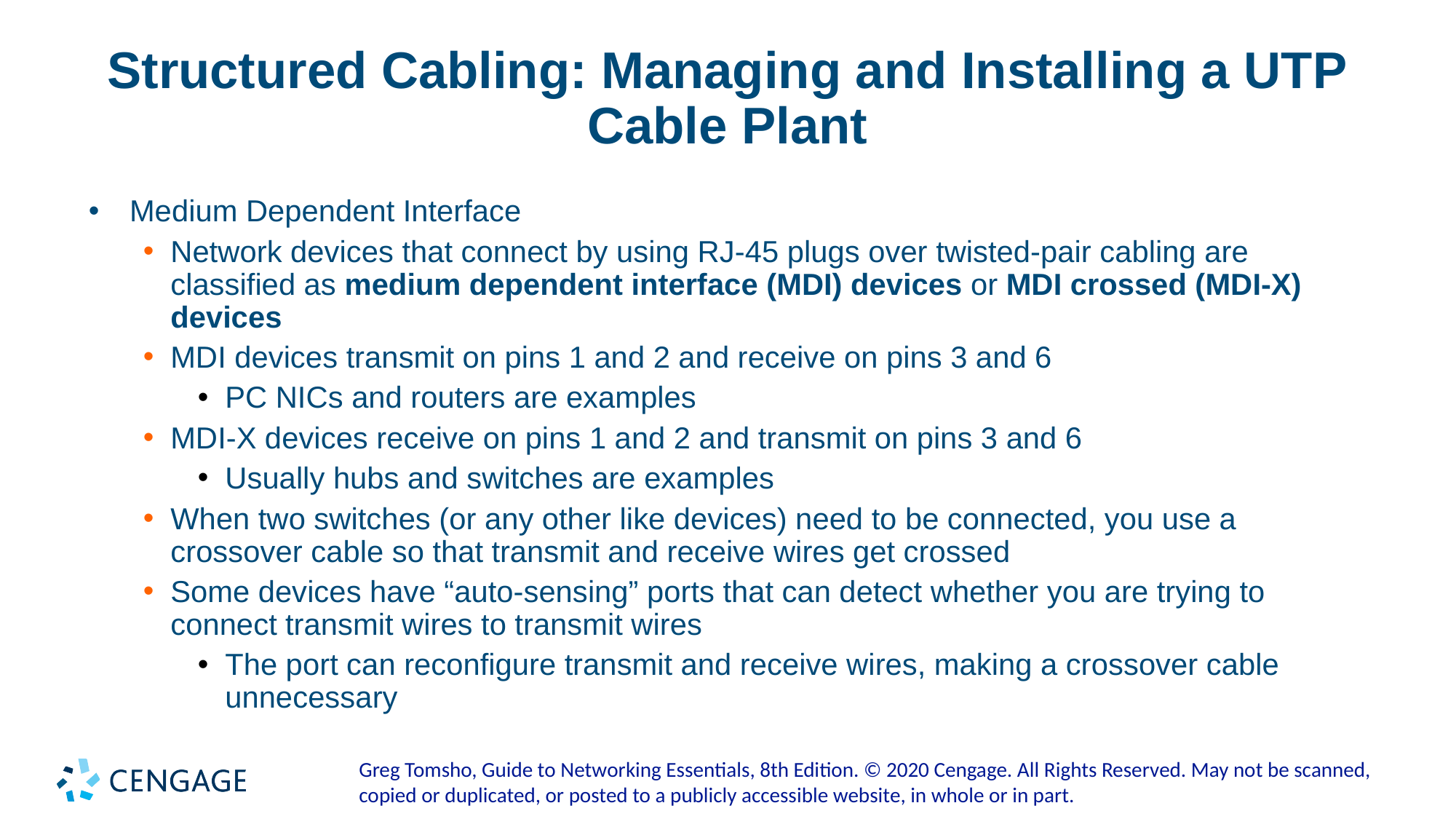

# Structured Cabling: Managing and Installing a UTP Cable Plant
Medium Dependent Interface
Network devices that connect by using RJ-45 plugs over twisted-pair cabling are classified as medium dependent interface (MDI) devices or MDI crossed (MDI-X) devices
MDI devices transmit on pins 1 and 2 and receive on pins 3 and 6
PC NICs and routers are examples
MDI-X devices receive on pins 1 and 2 and transmit on pins 3 and 6
Usually hubs and switches are examples
When two switches (or any other like devices) need to be connected, you use a crossover cable so that transmit and receive wires get crossed
Some devices have “auto-sensing” ports that can detect whether you are trying to connect transmit wires to transmit wires
The port can reconfigure transmit and receive wires, making a crossover cable unnecessary